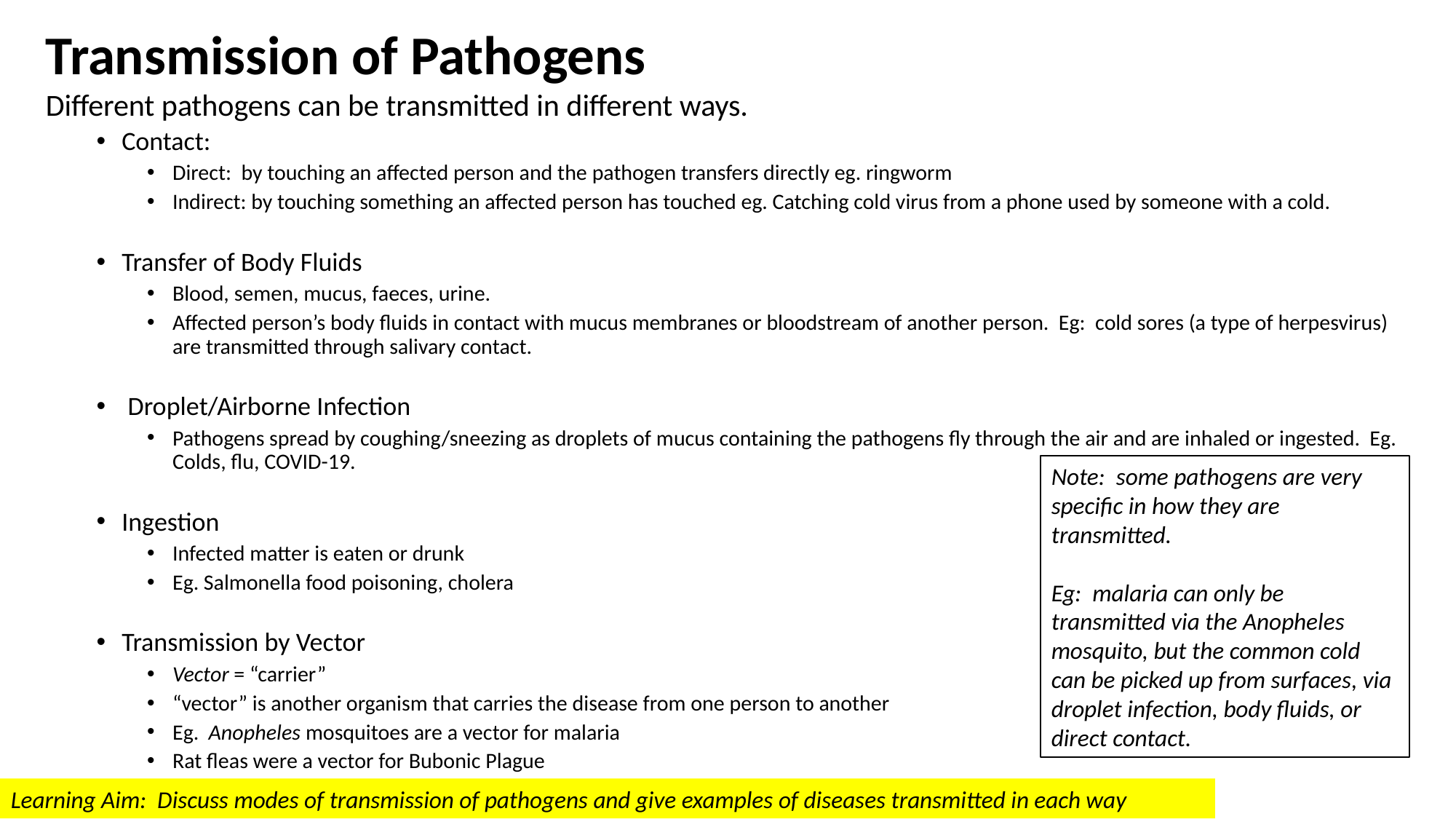

# Transmission of Pathogens
Different pathogens can be transmitted in different ways.
Contact:
Direct:  by touching an affected person and the pathogen transfers directly eg. ringworm
Indirect: by touching something an affected person has touched eg. Catching cold virus from a phone used by someone with a cold.

Transfer of Body Fluids
Blood, semen, mucus, faeces, urine.
Affected person’s body fluids in contact with mucus membranes or bloodstream of another person.  Eg:  cold sores (a type of herpesvirus) are transmitted through salivary contact.

 Droplet/Airborne Infection
Pathogens spread by coughing/sneezing as droplets of mucus containing the pathogens fly through the air and are inhaled or ingested.  Eg. Colds, flu, COVID-19.

Ingestion
Infected matter is eaten or drunk
Eg. Salmonella food poisoning, cholera

Transmission by Vector
Vector = “carrier”
“vector” is another organism that carries the disease from one person to another
Eg.  Anopheles mosquitoes are a vector for malaria
Rat fleas were a vector for Bubonic Plague

Note:  some pathogens are very specific in how they are transmitted.
Eg:  malaria can only be transmitted via the Anopheles mosquito, but the common cold can be picked up from surfaces, via droplet infection, body fluids, or direct contact.
Learning Aim:  Discuss modes of transmission of pathogens and give examples of diseases transmitted in each way